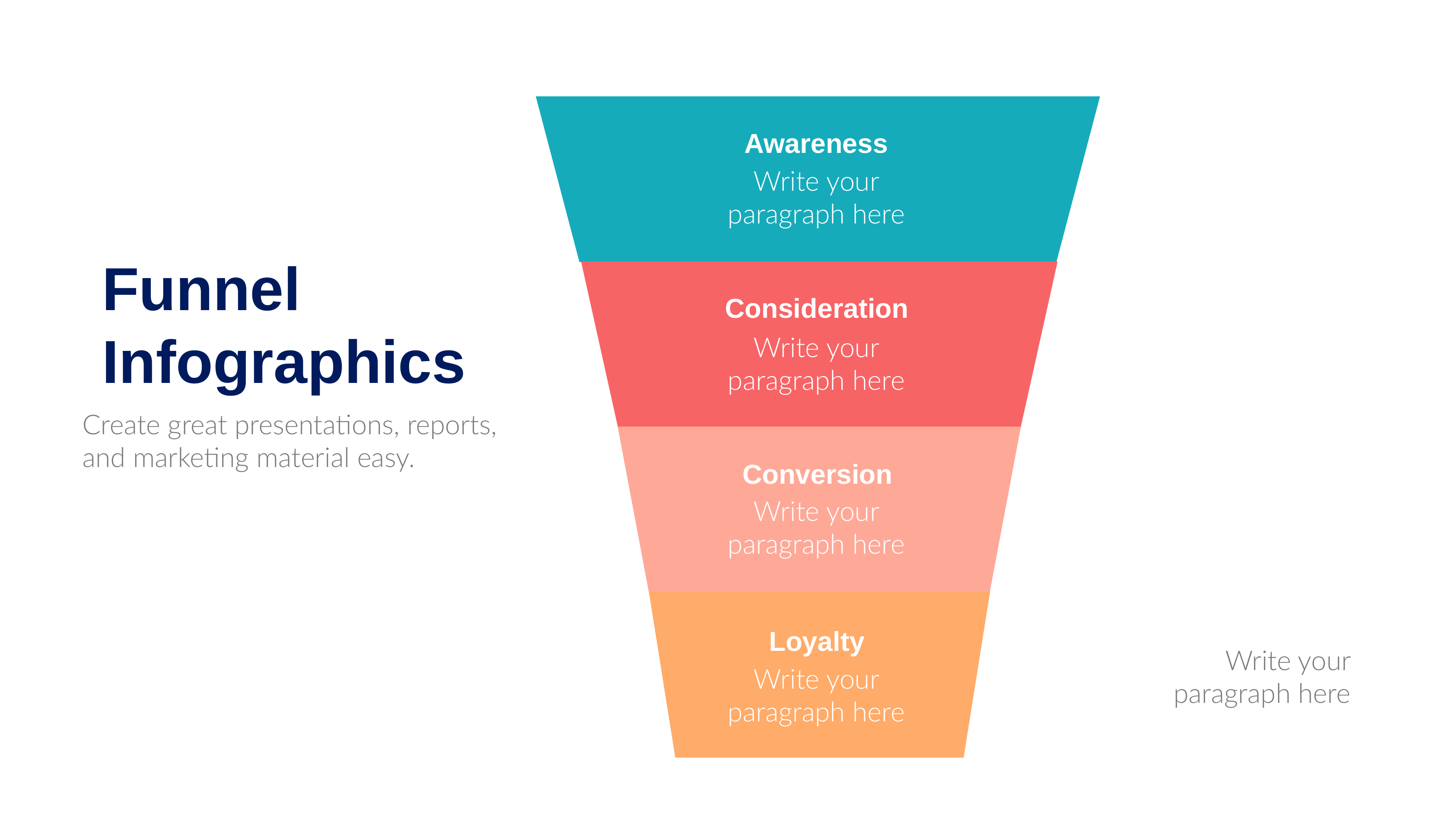

Awareness
Write your paragraph here
Funnel
Infographics

Consideration
Write your paragraph here
Create great presentations, reports, and marketing material easy.

Conversion
Write your paragraph here

Loyalty
Write your paragraph here
Write your paragraph here